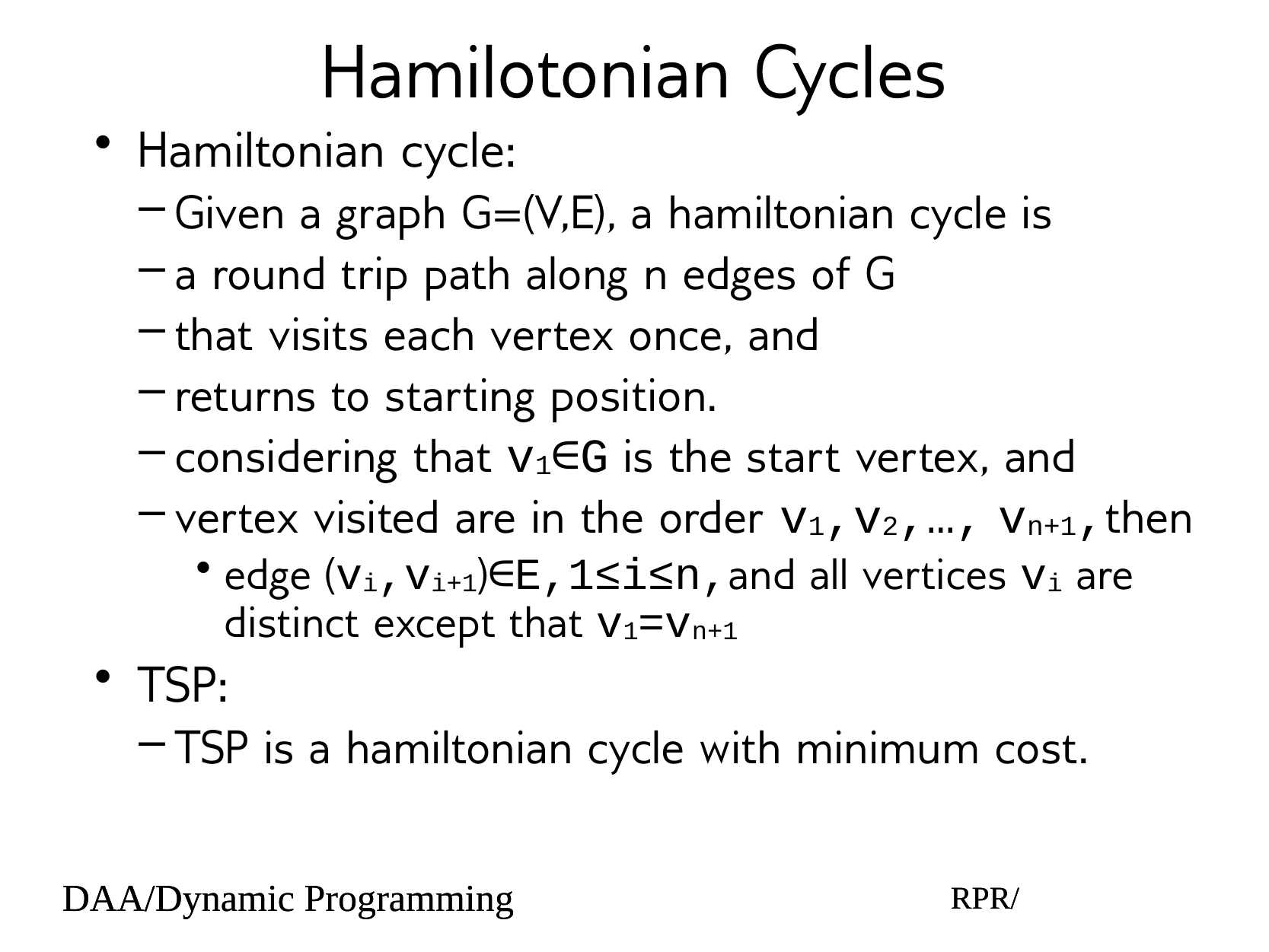

# Hamilotonian Cycles
Hamiltonian cycle:
Given a graph G=(V,E), a hamiltonian cycle is
a round trip path along n edges of G
that visits each vertex once, and
returns to starting position.
considering that v1∈G is the start vertex, and
vertex visited are in the order v1,v2,…, vn+1,then
edge (vi,vi+1)∈E,1≤i≤n,and all vertices vi are distinct except that v1=vn+1
TSP:
TSP is a hamiltonian cycle with minimum cost.
DAA/Dynamic Programming
RPR/
3